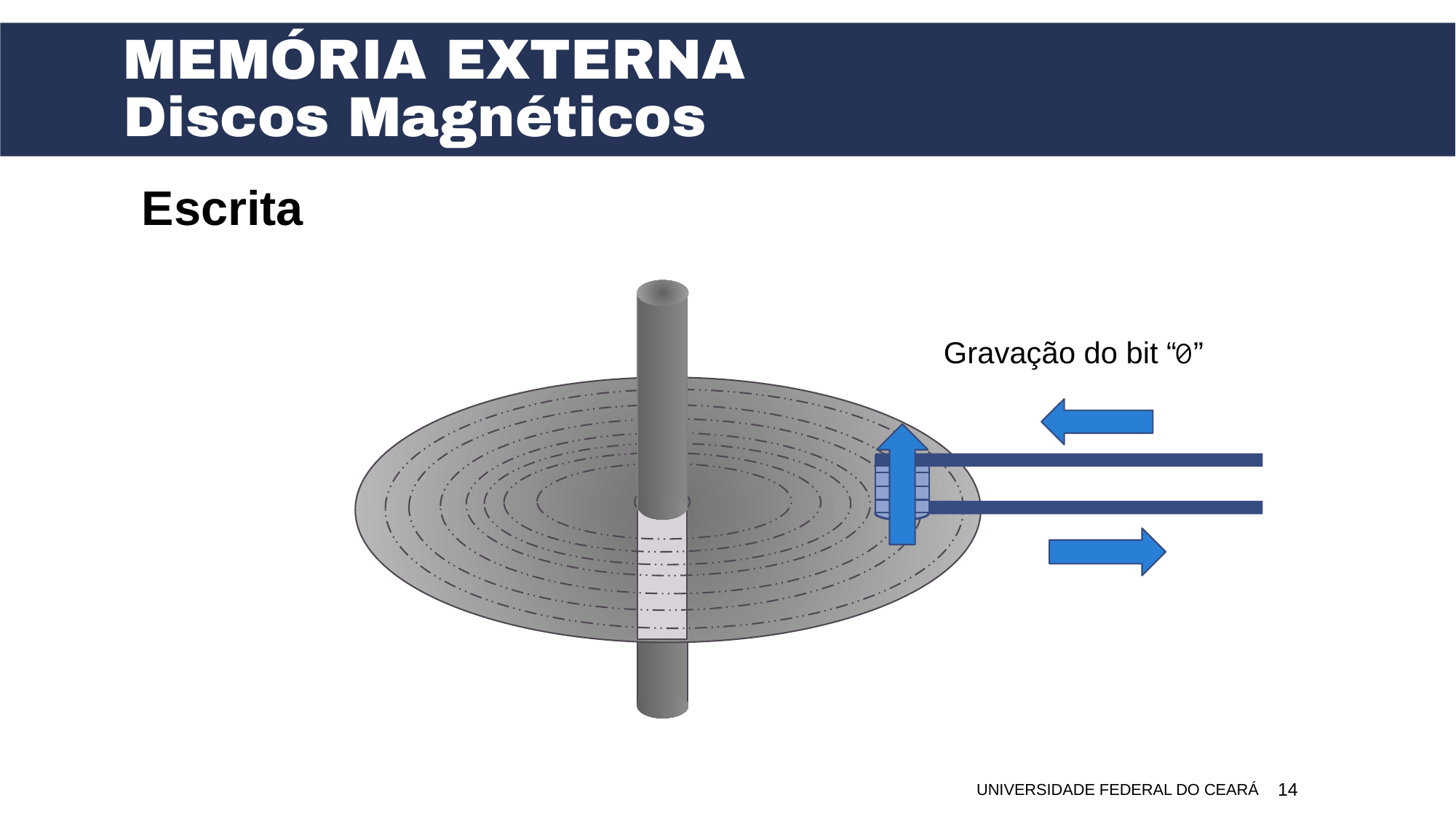

# Memória Externa Discos Magnéticos
Escrita

Gravação do bit “0”

UNIVERSIDADE FEDERAL DO CEARÁ
14